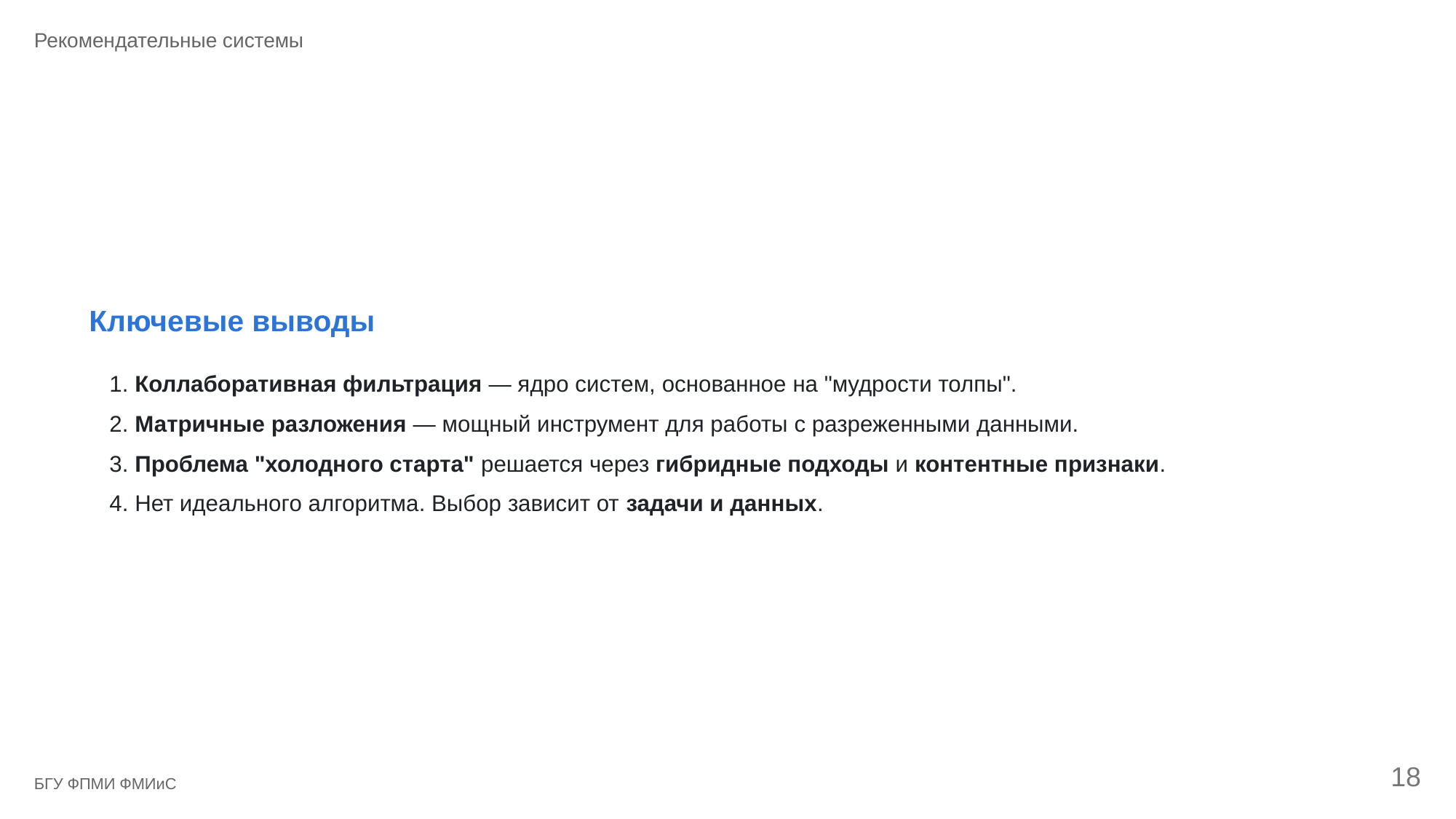

Рекомендательные системы
Ключевые выводы
1. Коллаборативная фильтрация — ядро систем, основанное на "мудрости толпы".
2. Матричные разложения — мощный инструмент для работы с разреженными данными.
3. Проблема "холодного старта" решается через гибридные подходы и контентные признаки.
4. Нет идеального алгоритма. Выбор зависит от задачи и данных.
18
БГУ ФПМИ ФМИиС